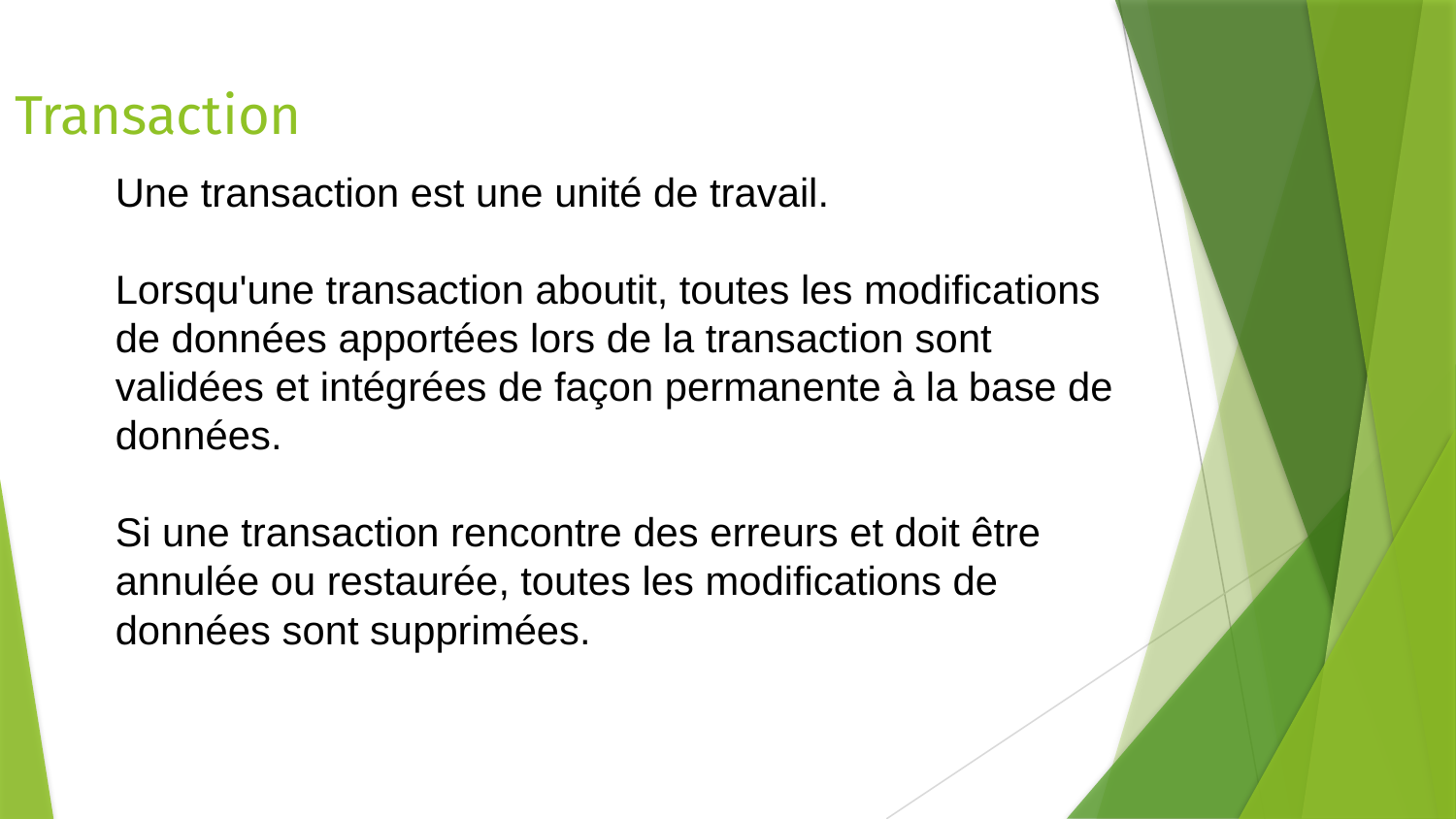

Transaction
Une transaction est une unité de travail.

Lorsqu'une transaction aboutit, toutes les modifications de données apportées lors de la transaction sont validées et intégrées de façon permanente à la base de données.

Si une transaction rencontre des erreurs et doit être annulée ou restaurée, toutes les modifications de données sont supprimées.